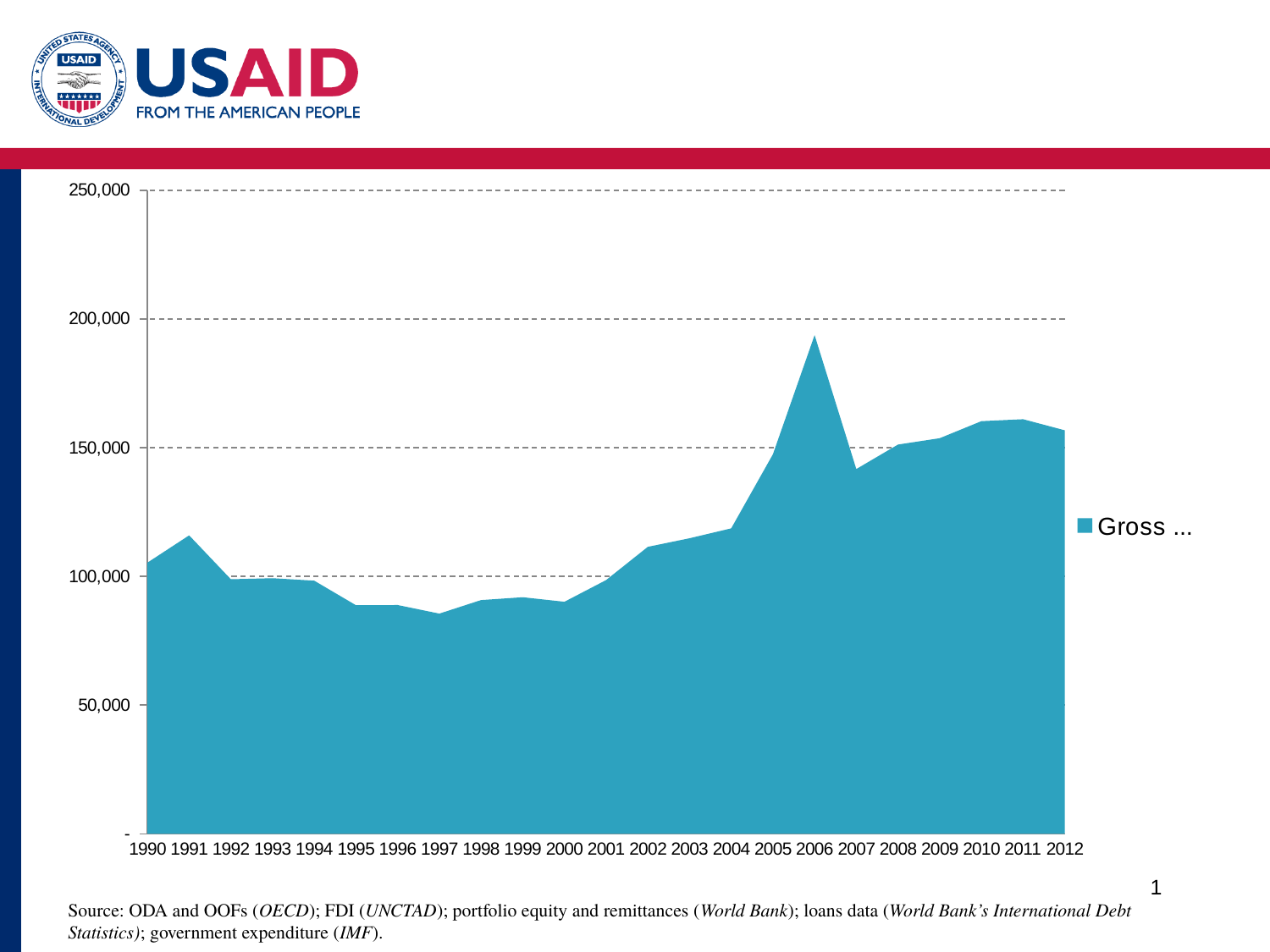

### Chart

| Category | Gross ODA |
|---|---|
| 1990 | 105326.02 |
| 1991 | 115920.6700000002 |
| 1992 | 98863.32 |
| 1993 | 99271.23 |
| 1994 | 98313.65000000002 |
| 1995 | 88773.25 |
| 1996 | 88856.74 |
| 1997 | 85509.48 |
| 1998 | 90765.5 |
| 1999 | 91875.74 |
| 2000 | 90105.13 |
| 2001 | 98533.88 |
| 2002 | 111439.18 |
| 2003 | 114794.21 |
| 2004 | 118641.91 |
| 2005 | 147431.68 |
| 2006 | 193721.01 |
| 2007 | 141689.6 |
| 2008 | 151216.8299999995 |
| 2009 | 153677.37 |
| 2010 | 160285.82 |
| 2011 | 161059.84 |
| 2012 | 156752.05 |
1
Source: ODA and OOFs (OECD); FDI (UNCTAD); portfolio equity and remittances (World Bank); loans data (World Bank’s International Debt Statistics); government expenditure (IMF).